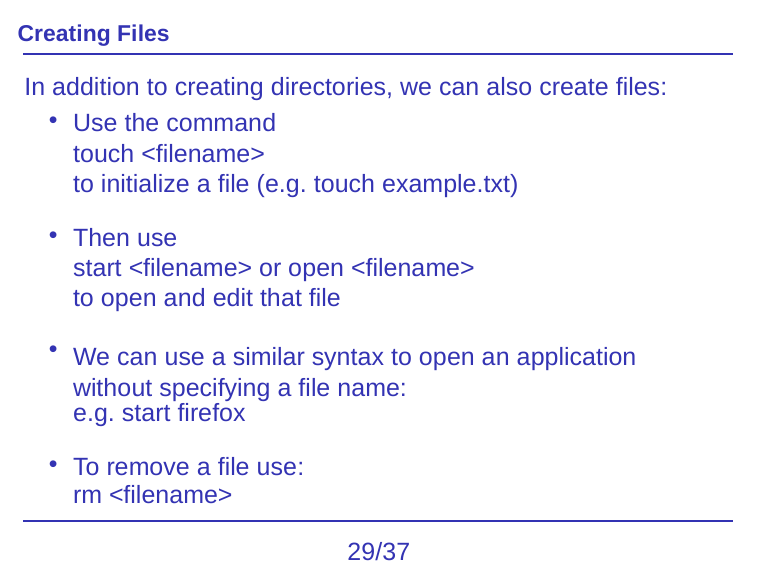

Creating Files

In addition to creating directories, we can also create ﬁles:
•
Use the command
touch <filename>
to initialize a ﬁle (e.g. touch example.txt)
•
Then use
start <filename> or open <filename>
to open and edit that ﬁle
•
We can use a similar syntax to open an application without specifying a ﬁle name:
e.g. start firefox
•
To remove a ﬁle use:
rm <filename>

29/37